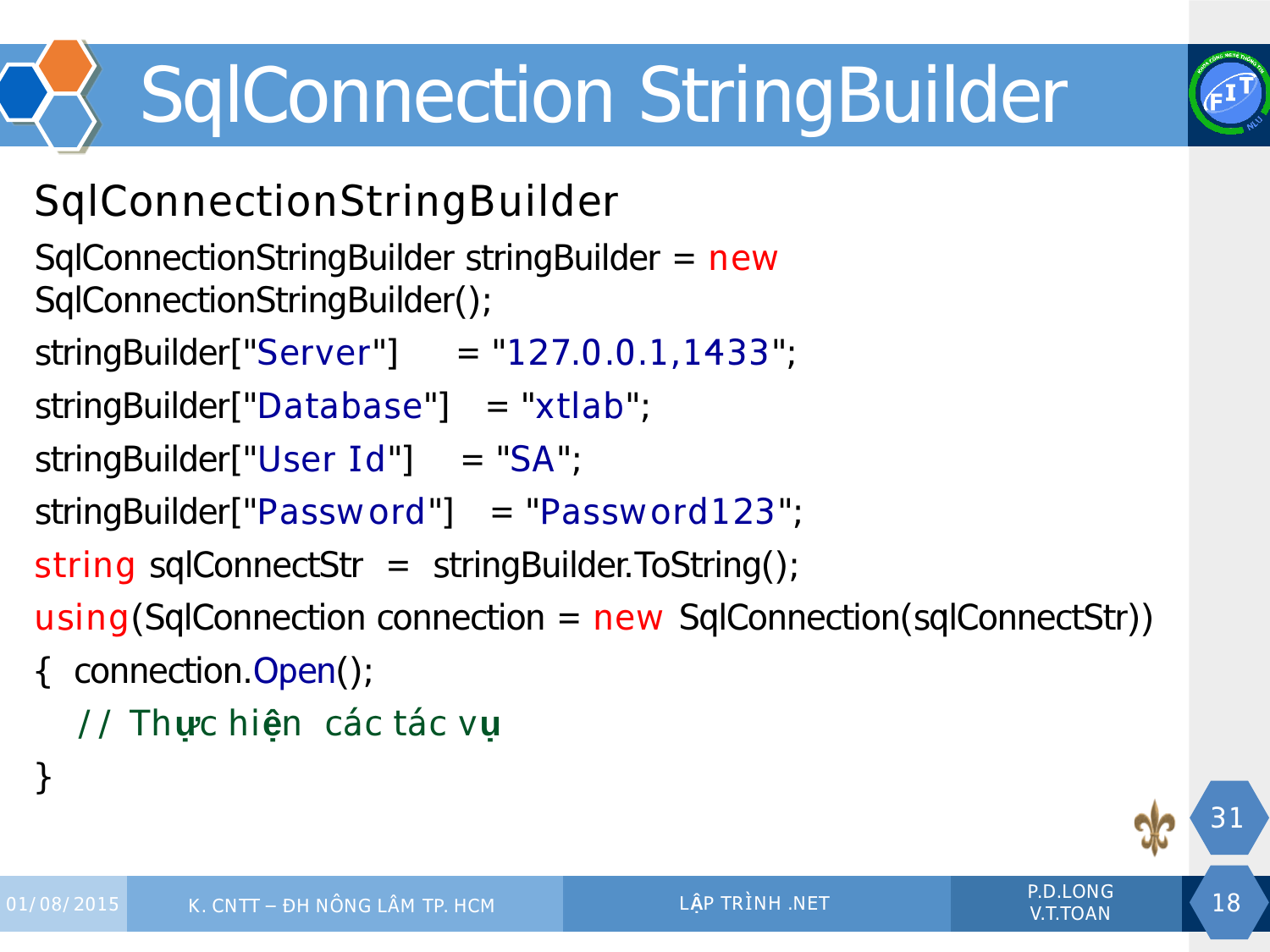

# SqlConnection StringBuilder
SqlConnectionStringBuilder
SqlConnectionStringBuilder stringBuilder = new SqlConnectionStringBuilder();
stringBuilder["Server"]     = "127.0.0.1,1433";
stringBuilder["Database"]   = "xtlab";
stringBuilder["User Id"]    = "SA";
stringBuilder["Password"]   = "Password123";
string sqlConnectStr  =  stringBuilder.ToString();
using(SqlConnection connection = new SqlConnection(sqlConnectStr))
{  connection.Open();
    // Thực hiện  các tác vụ
}
31
01/08/2015
K. CNTT – ĐH NÔNG LÂM TP. HCM